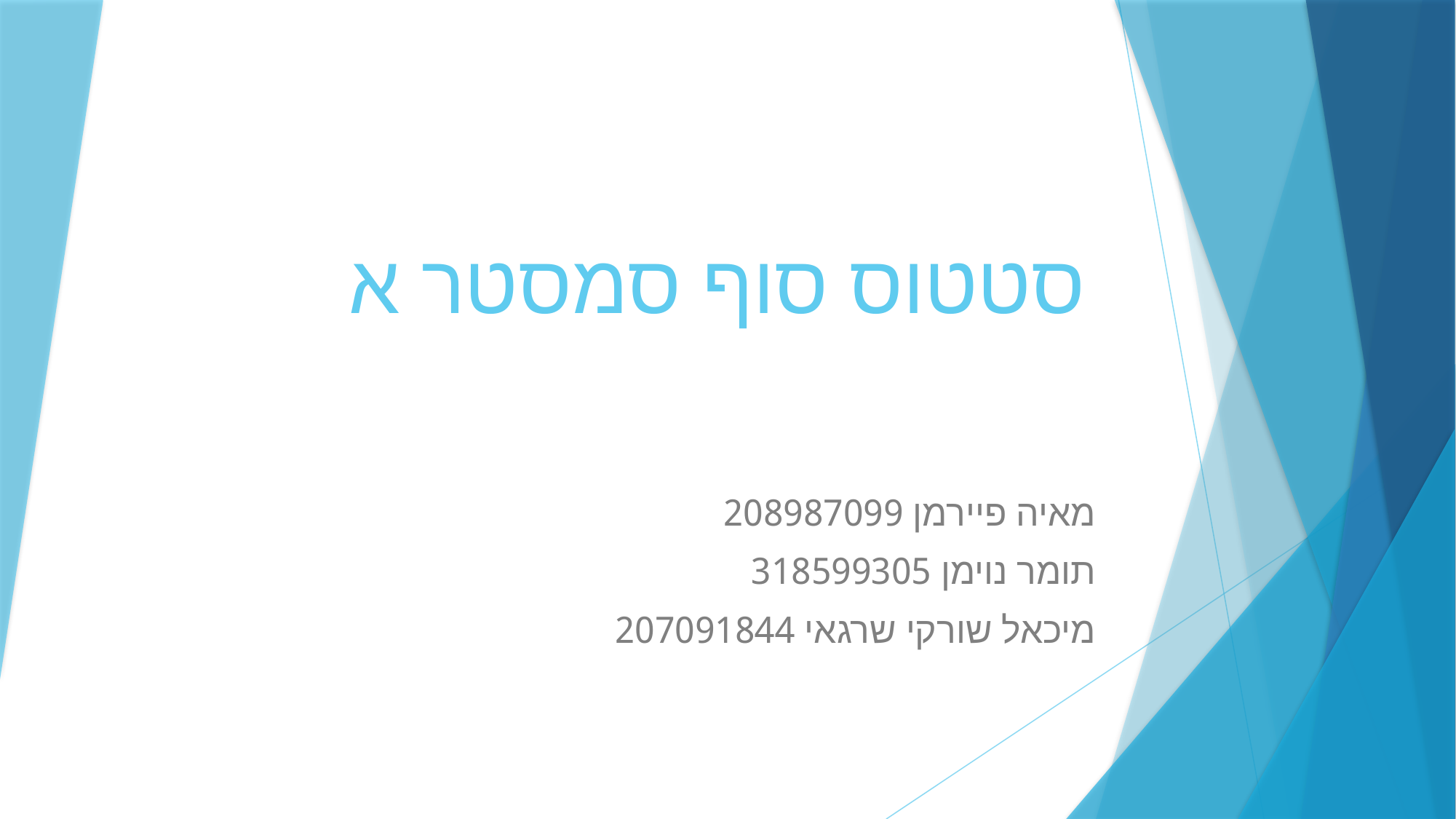

# סטטוס סוף סמסטר א
מאיה פיירמן 208987099
תומר נוימן 318599305
מיכאל שורקי שרגאי 207091844